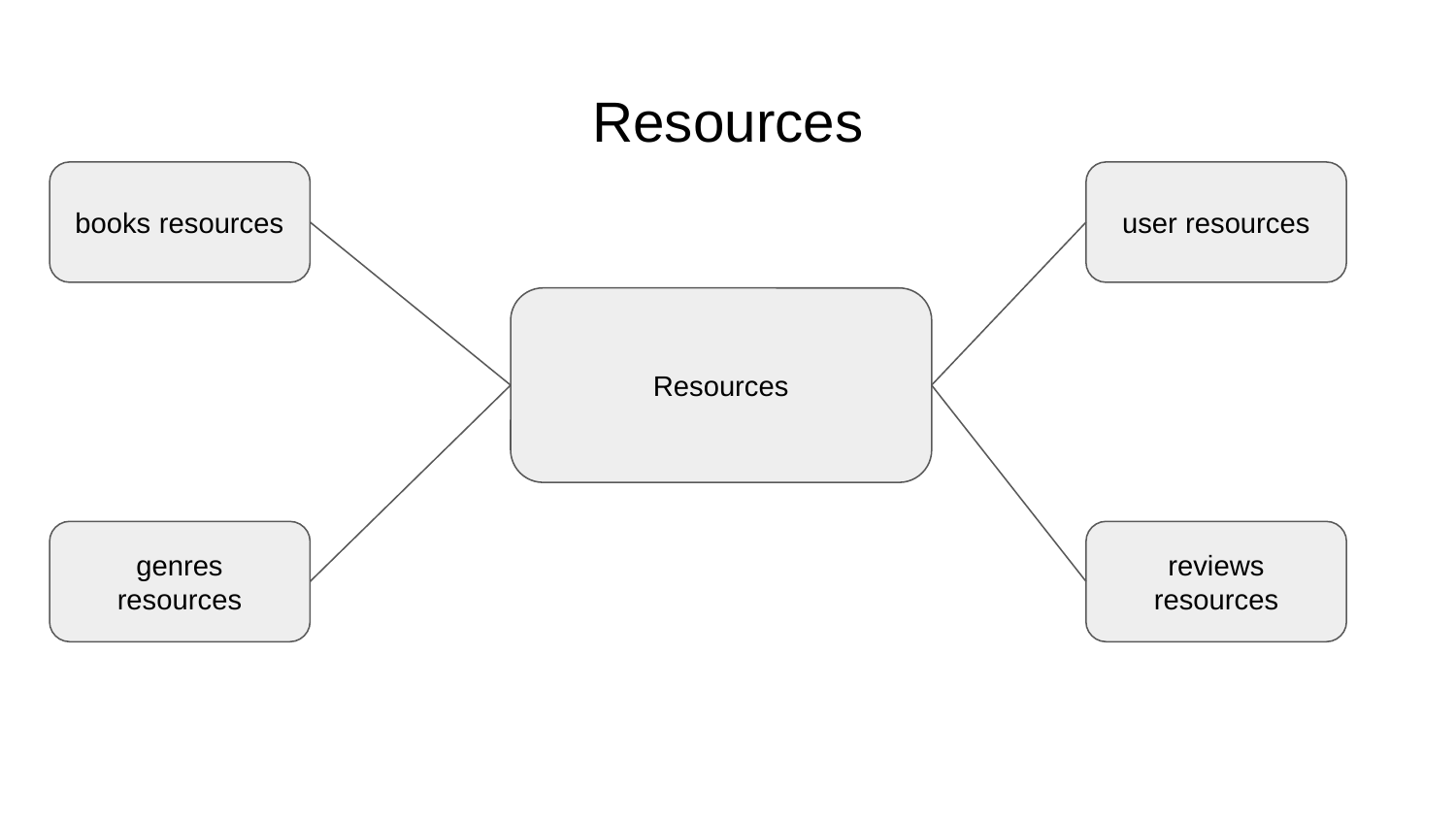

# Resources
books resources
user resources
Resources
genres resources
reviews resources